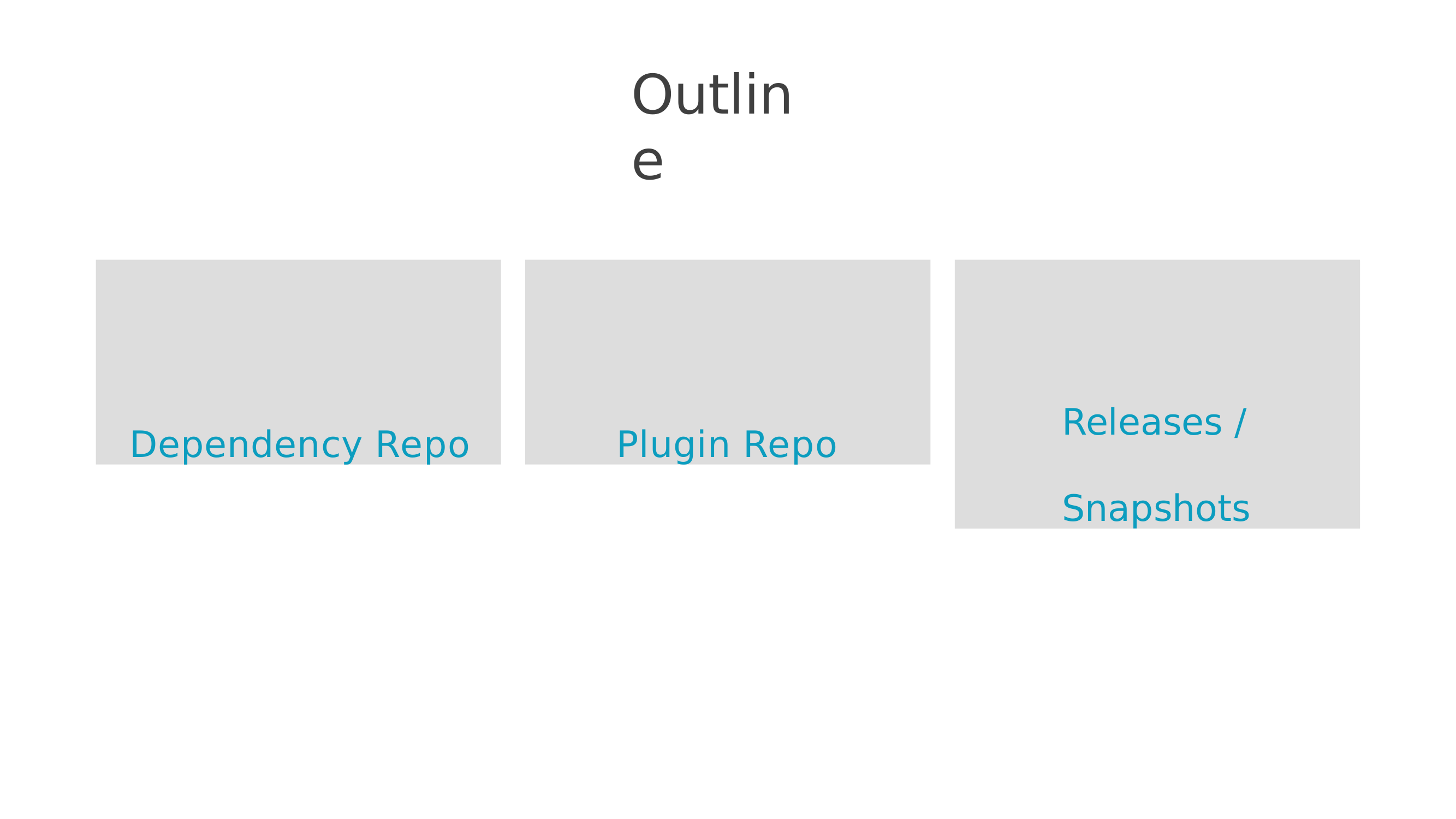

# Outline

Dependency Repo

Plugin Repo

Releases /  Snapshots
2